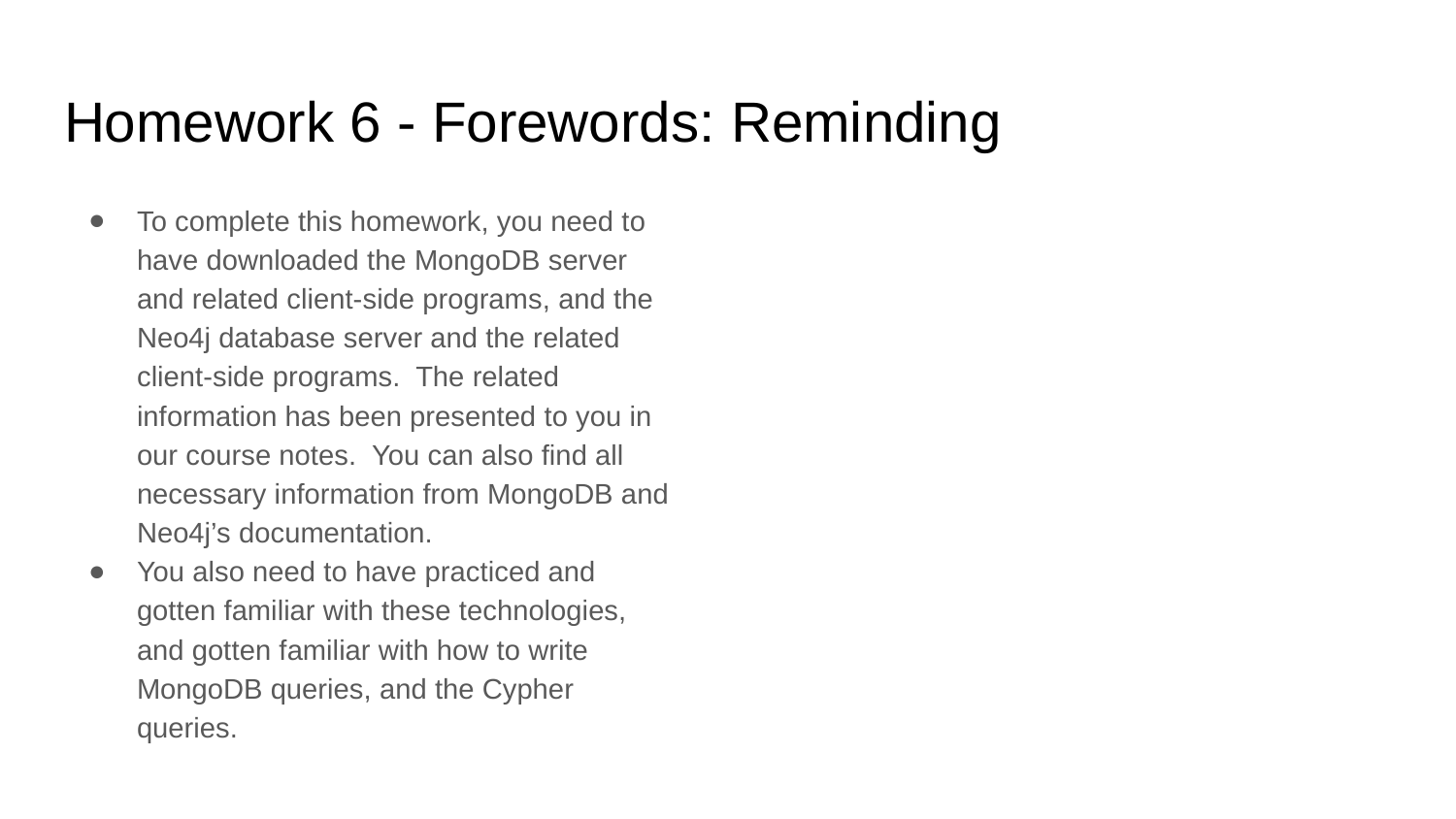

# Homework 6 - Forewords: Reminding
To complete this homework, you need to have downloaded the MongoDB server and related client-side programs, and the Neo4j database server and the related client-side programs.  The related information has been presented to you in our course notes.  You can also find all necessary information from MongoDB and Neo4j’s documentation.
You also need to have practiced and gotten familiar with these technologies, and gotten familiar with how to write MongoDB queries, and the Cypher queries.